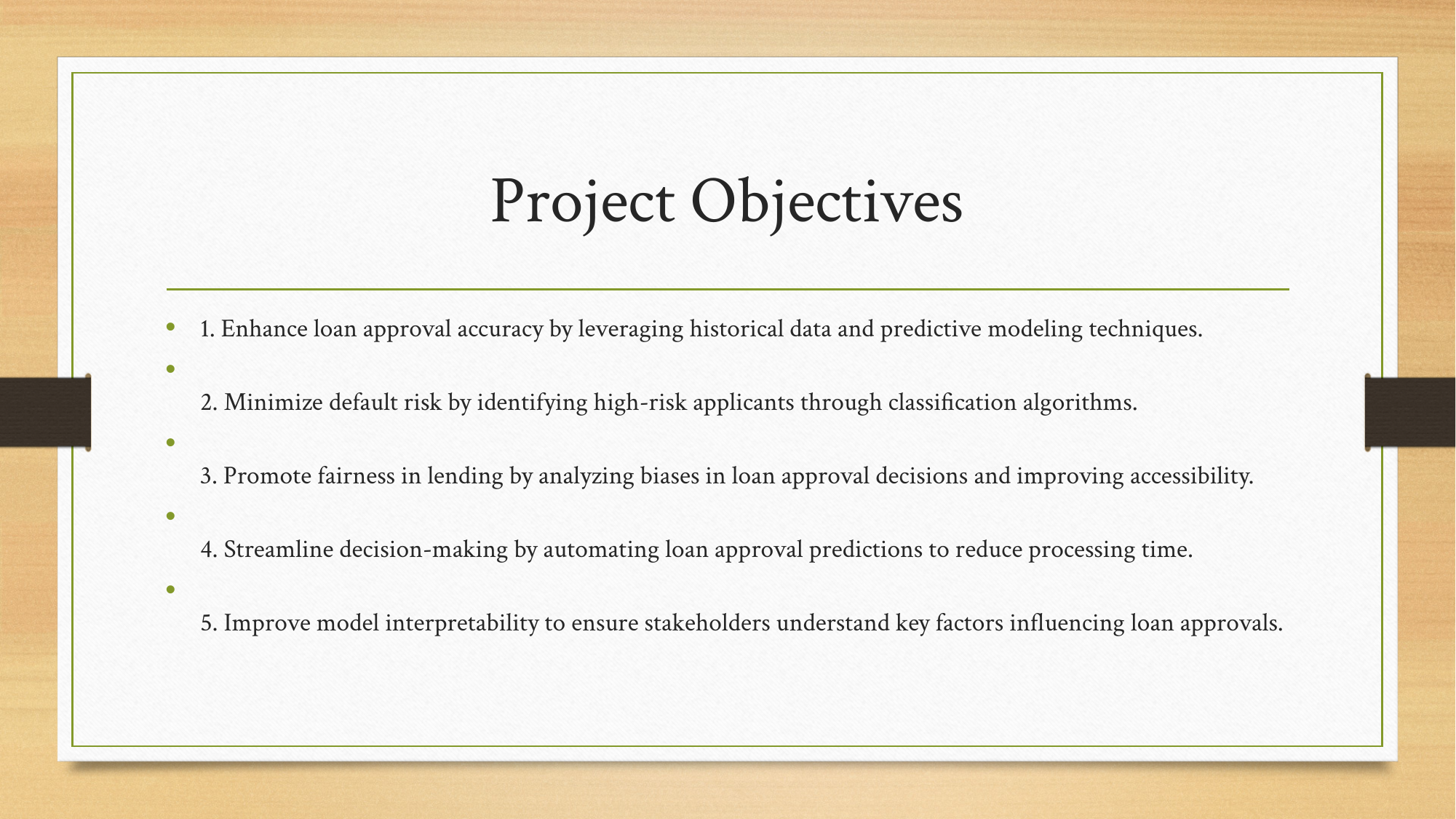

# Project Objectives
1. Enhance loan approval accuracy by leveraging historical data and predictive modeling techniques.
2. Minimize default risk by identifying high-risk applicants through classification algorithms.
3. Promote fairness in lending by analyzing biases in loan approval decisions and improving accessibility.
4. Streamline decision-making by automating loan approval predictions to reduce processing time.
5. Improve model interpretability to ensure stakeholders understand key factors influencing loan approvals.